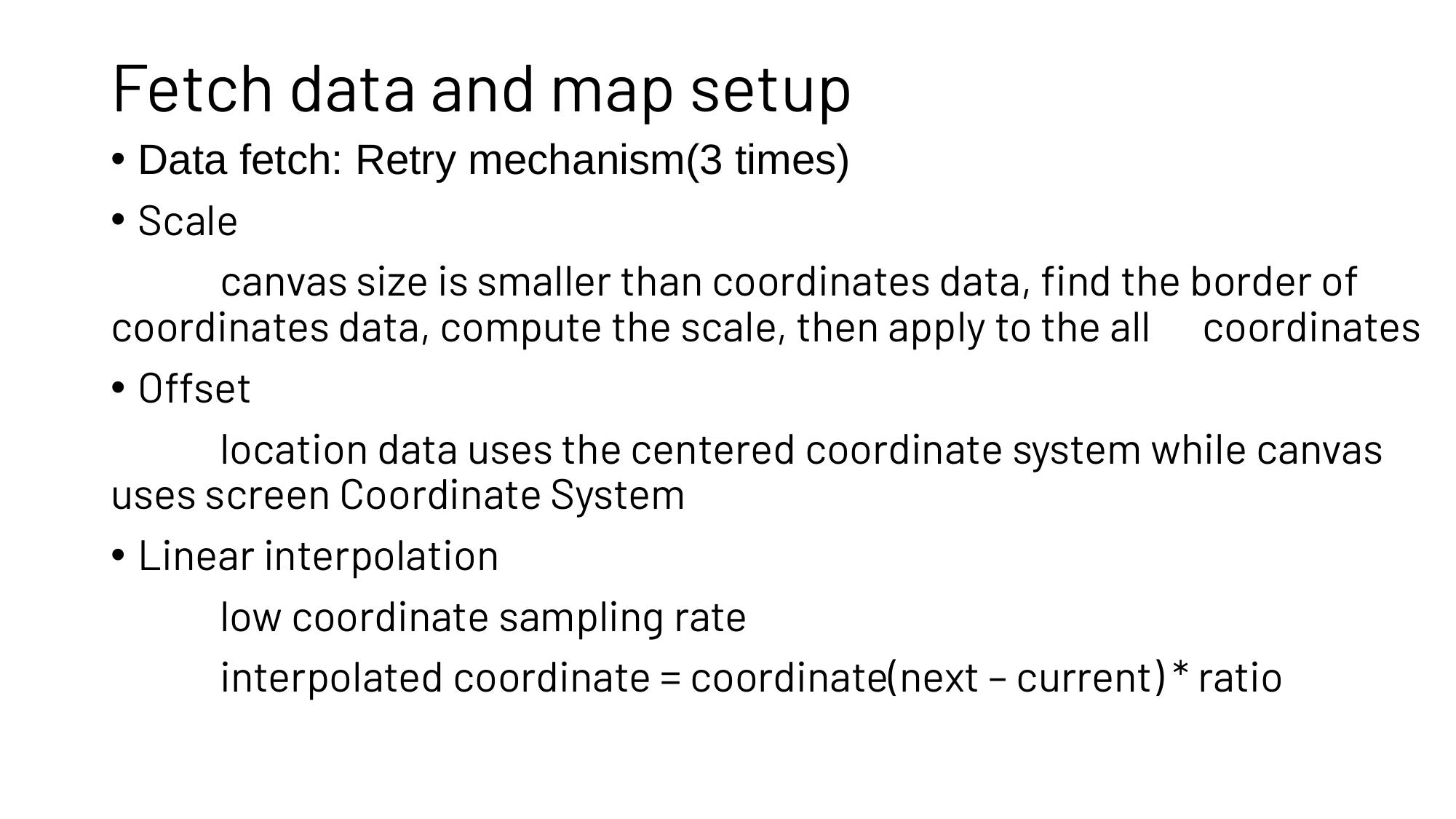

# Fetch data and map setup
Data fetch: Retry mechanism(3 times)
Scale
	canvas size is smaller than coordinates data, find the border of 	coordinates data, compute the scale, then apply to the all 	coordinates
Offset
	location data uses the centered coordinate system while canvas 	uses screen Coordinate System
Linear interpolation
	low coordinate sampling rate
	interpolated coordinate = coordinate(next – current) * ratio